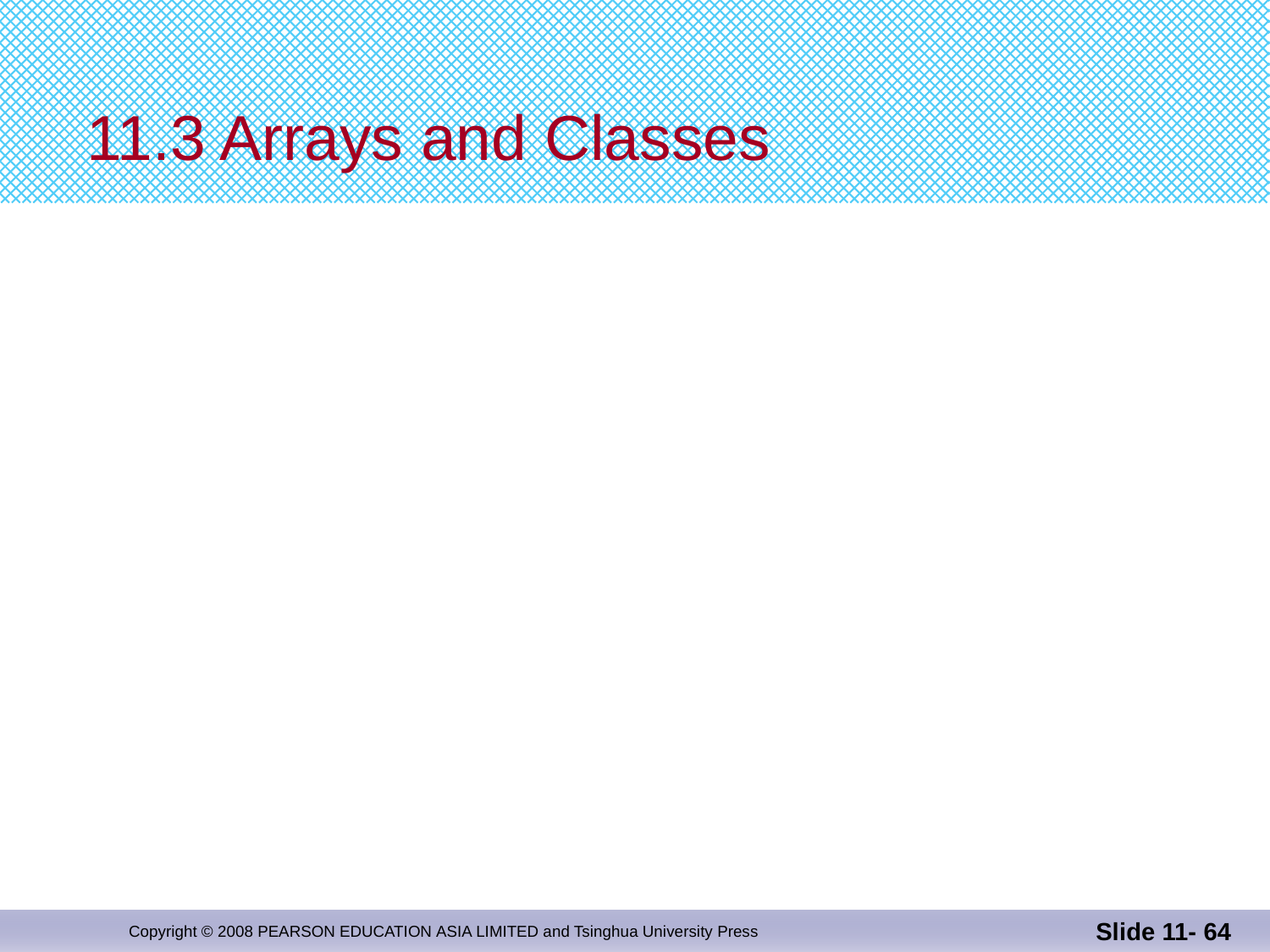

# 11.3 Arrays and Classes

Slide 11- 64